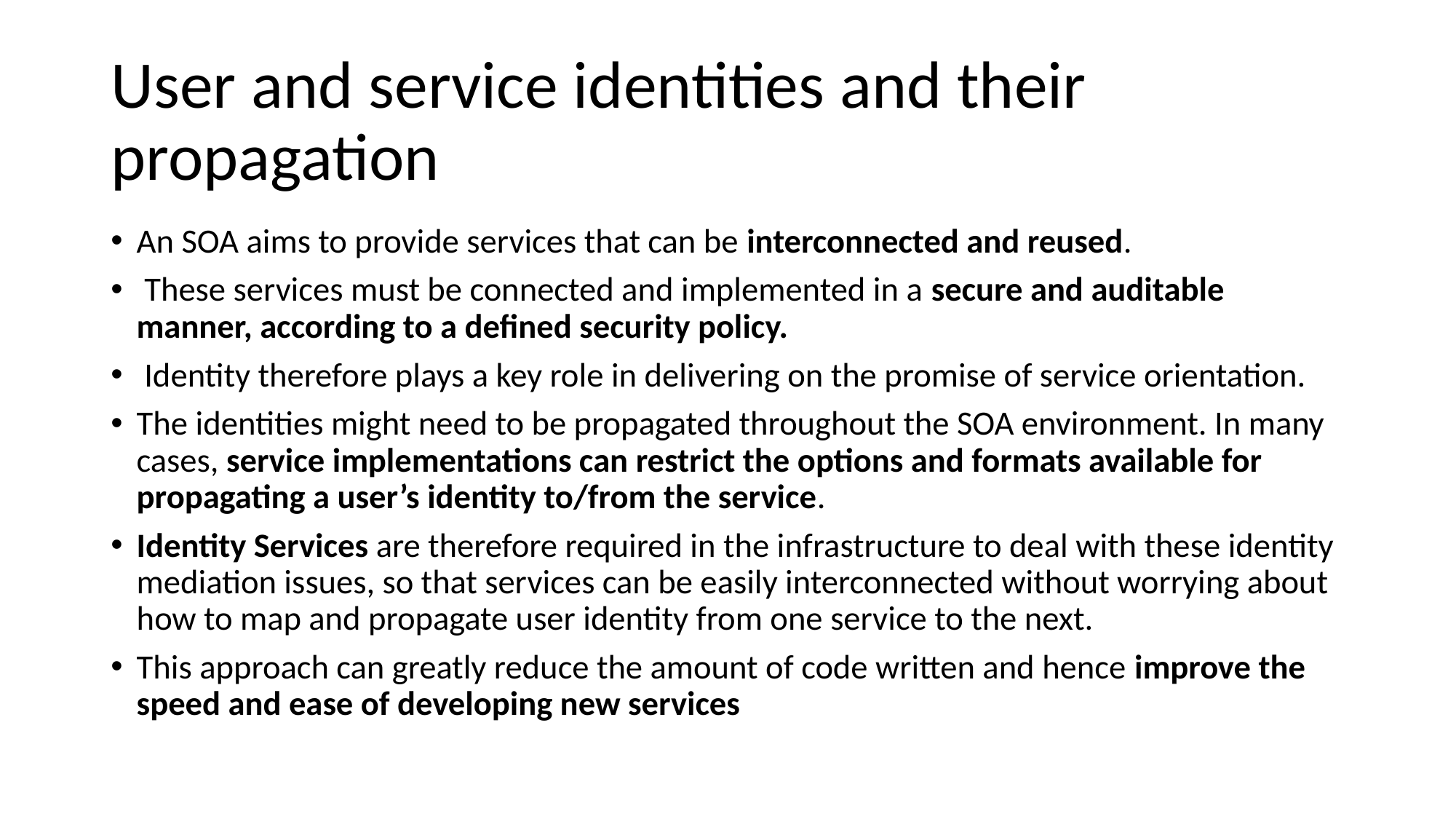

# User and service identities and their propagation
An SOA aims to provide services that can be interconnected and reused.
 These services must be connected and implemented in a secure and auditable manner, according to a defined security policy.
 Identity therefore plays a key role in delivering on the promise of service orientation.
The identities might need to be propagated throughout the SOA environment. In many cases, service implementations can restrict the options and formats available for propagating a user’s identity to/from the service.
Identity Services are therefore required in the infrastructure to deal with these identity mediation issues, so that services can be easily interconnected without worrying about how to map and propagate user identity from one service to the next.
This approach can greatly reduce the amount of code written and hence improve the speed and ease of developing new services